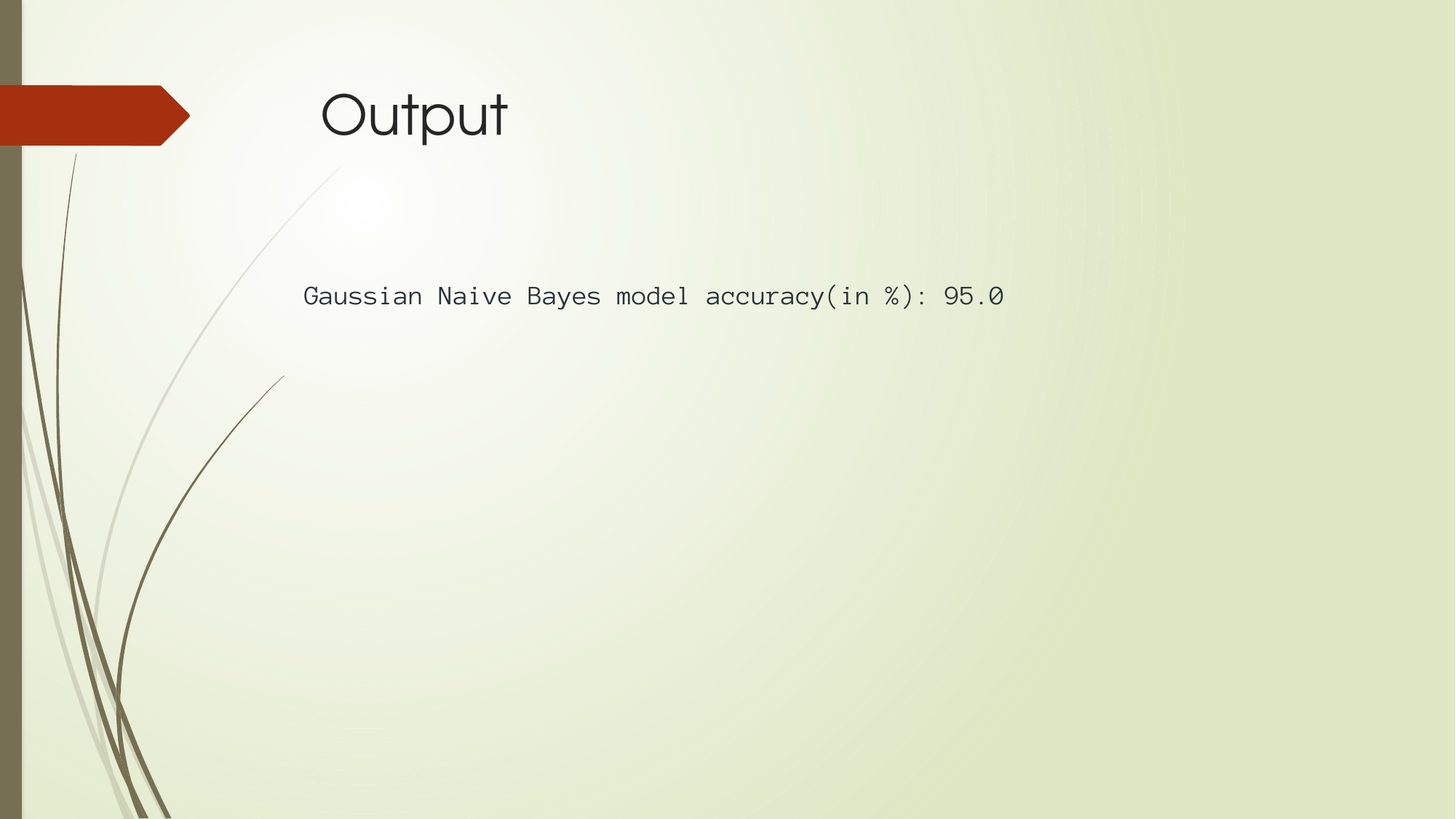

# Output
Gaussian Naive Bayes model accuracy(in %): 95.0